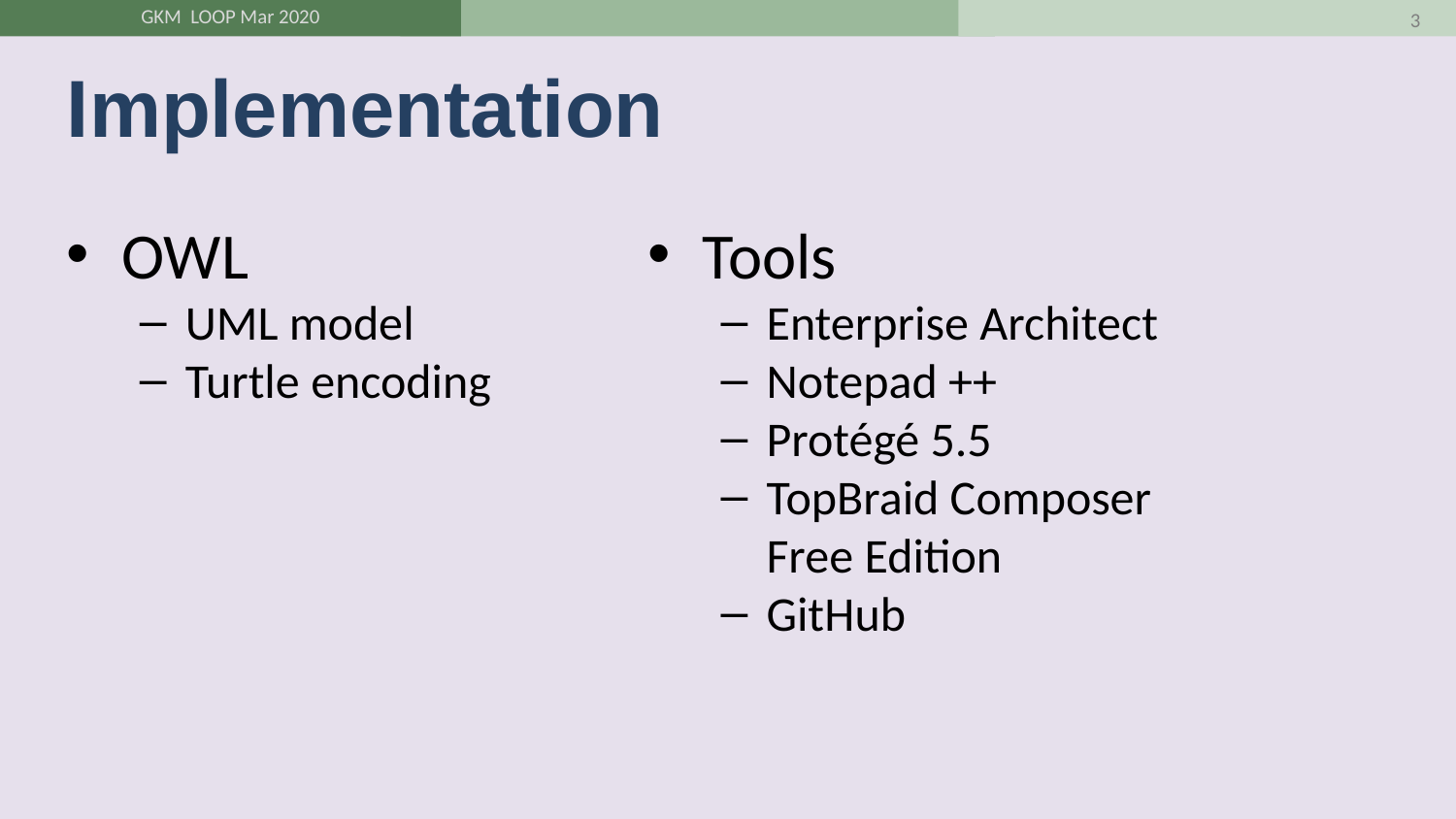

3
# Implementation
OWL
UML model
Turtle encoding

Tools
Enterprise Architect
Notepad ++
Protégé 5.5
TopBraid Composer Free Edition
GitHub